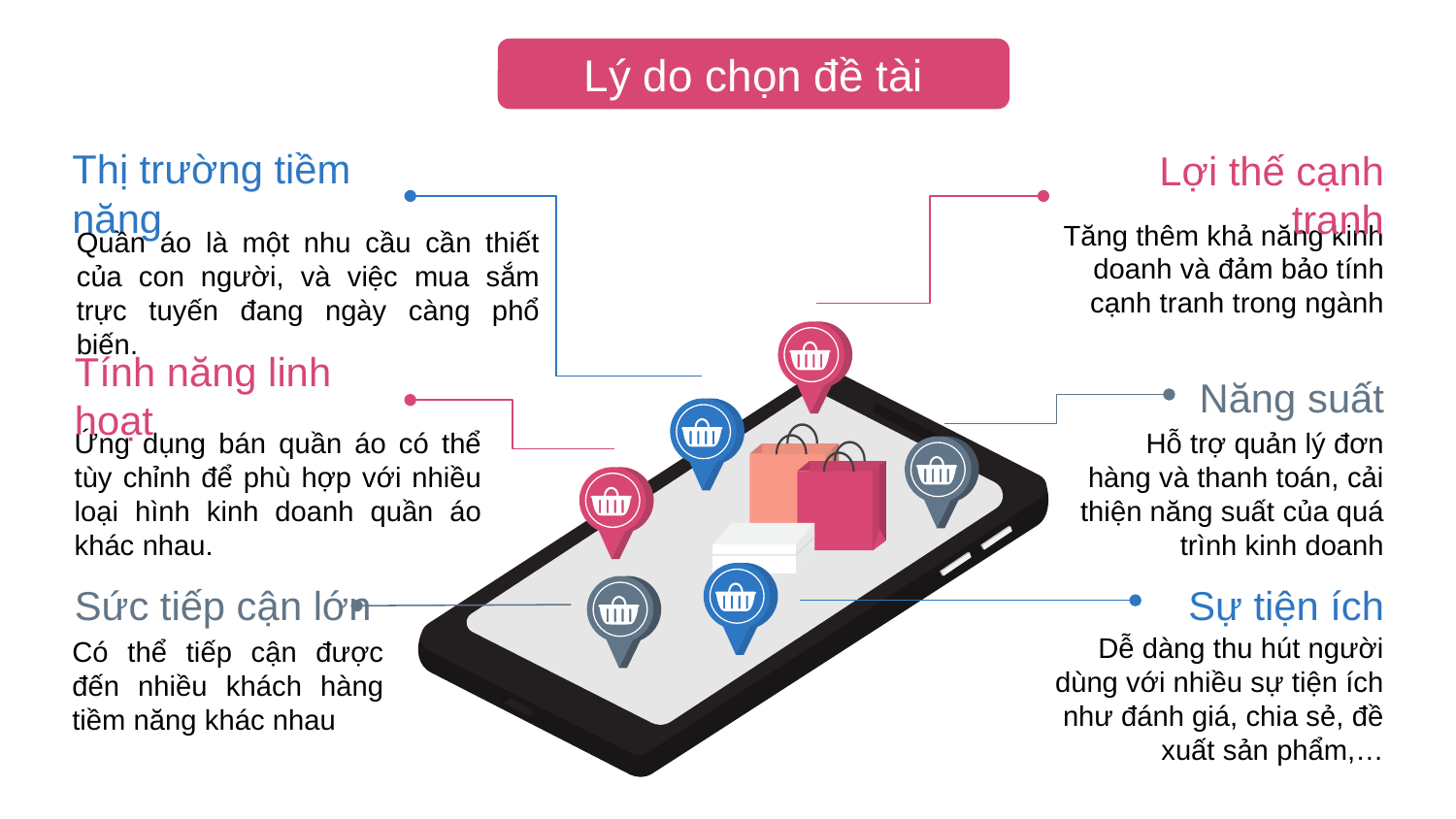

Lý do chọn đề tài
Thị trường tiềm năng

Lợi thế cạnh tranh
Tăng thêm khả năng kinh doanh và đảm bảo tính cạnh tranh trong ngành

Tính năng linh hoạt
Ứng dụng bán quần áo có thể tùy chỉnh để phù hợp với nhiều loại hình kinh doanh quần áo khác nhau.

Năng suất
Hỗ trợ quản lý đơn hàng và thanh toán, cải thiện năng suất của quá trình kinh doanh

Sự tiện ích
Dễ dàng thu hút người dùng với nhiều sự tiện ích như đánh giá, chia sẻ, đề xuất sản phẩm,…

Sức tiếp cận lớn
Có thể tiếp cận được đến nhiều khách hàng tiềm năng khác nhau
Quần áo là một nhu cầu cần thiết của con người, và việc mua sắm trực tuyến đang ngày càng phổ biến.